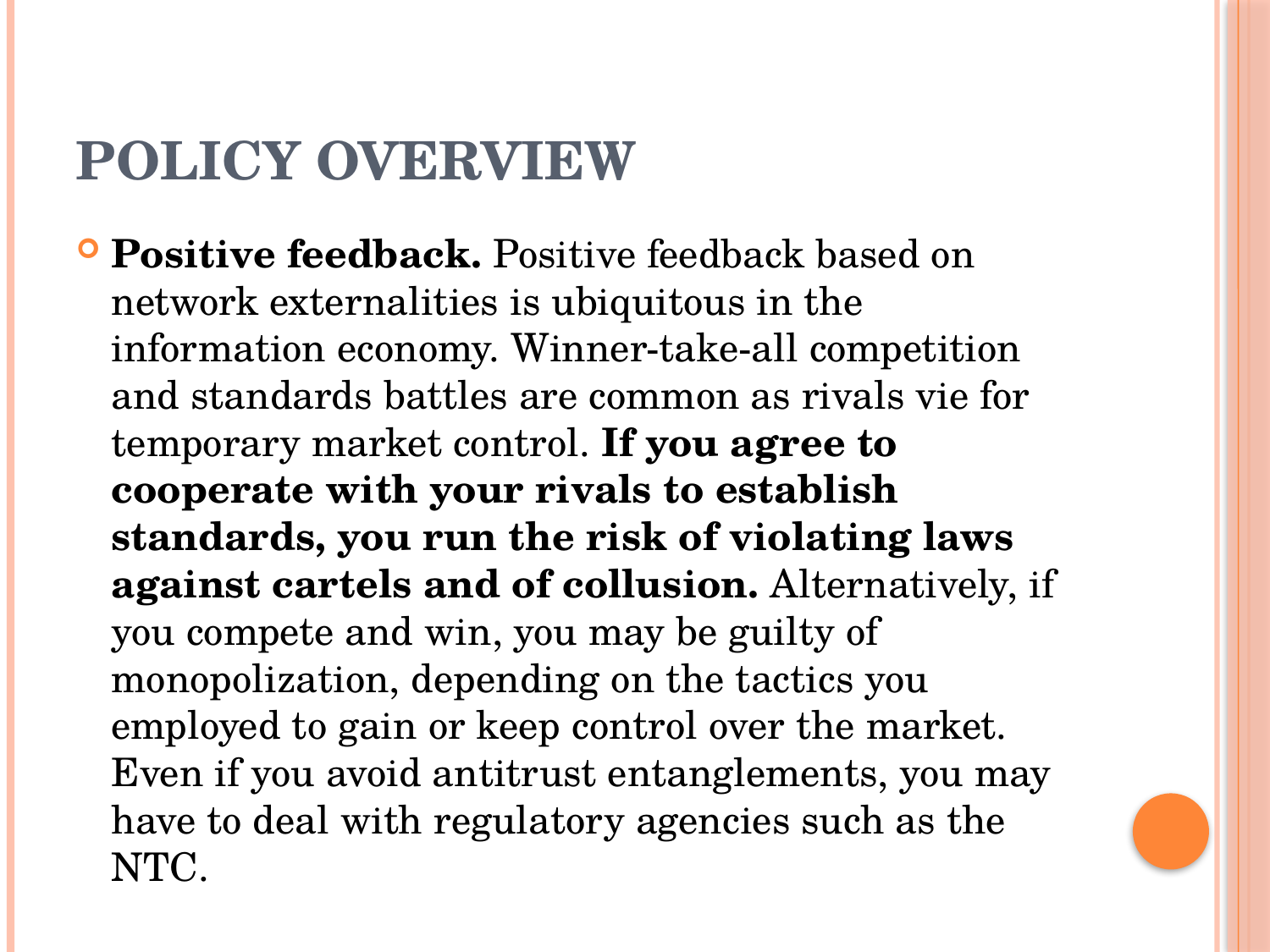

# POLICY OVERVIEW
Positive feedback. Positive feedback based on network externalities is ubiquitous in the information economy. Winner-take-all competition and standards battles are common as rivals vie for temporary market control. If you agree to cooperate with your rivals to establish standards, you run the risk of violating laws against cartels and of collusion. Alternatively, if you compete and win, you may be guilty of monopolization, depending on the tactics you employed to gain or keep control over the market. Even if you avoid antitrust entanglements, you may have to deal with regulatory agencies such as the NTC.